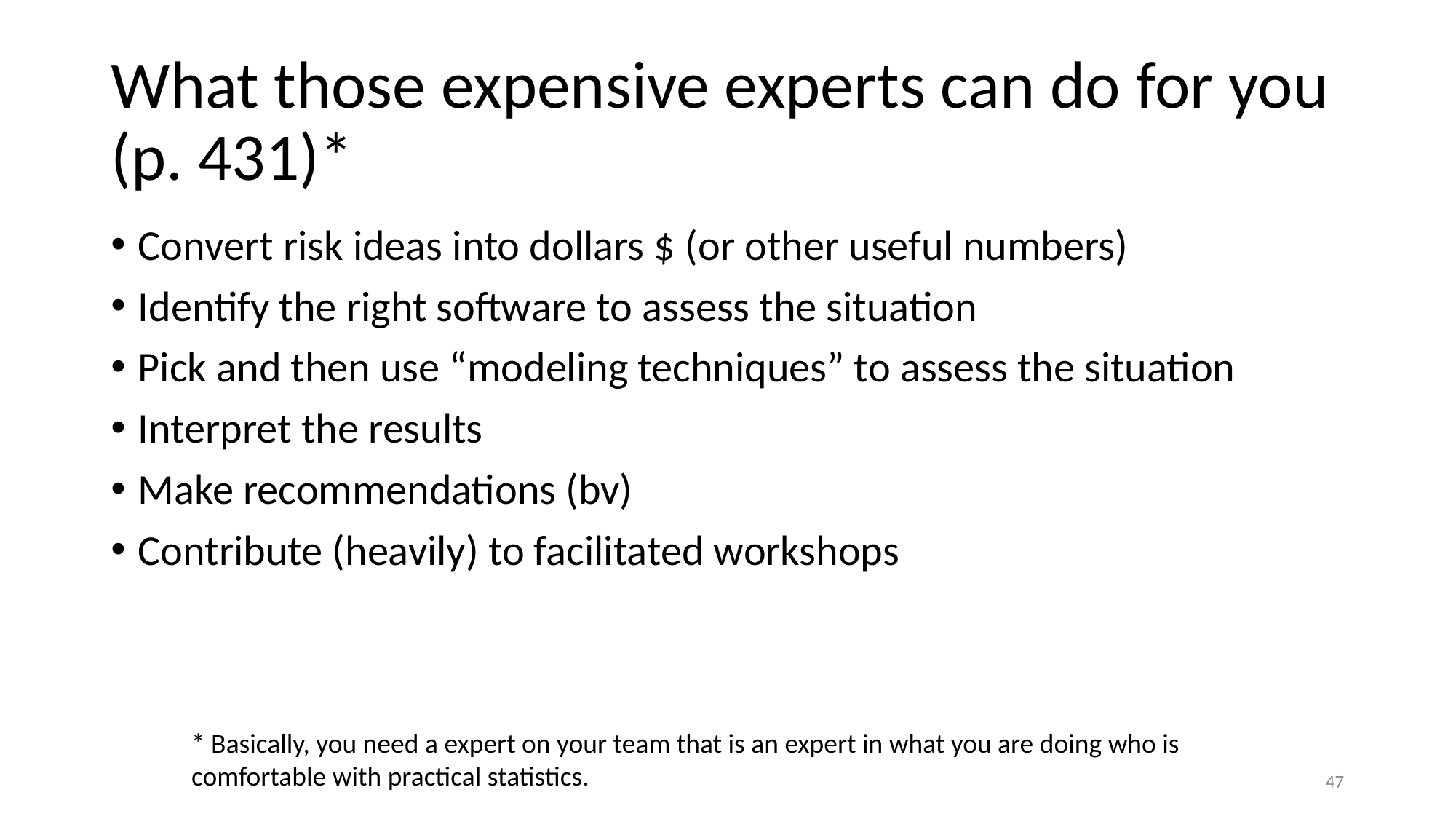

# What those expensive experts can do for you (p. 431)*
Convert risk ideas into dollars $ (or other useful numbers)
Identify the right software to assess the situation
Pick and then use “modeling techniques” to assess the situation
Interpret the results
Make recommendations (bv)
Contribute (heavily) to facilitated workshops
* Basically, you need a expert on your team that is an expert in what you are doing who is comfortable with practical statistics.
47